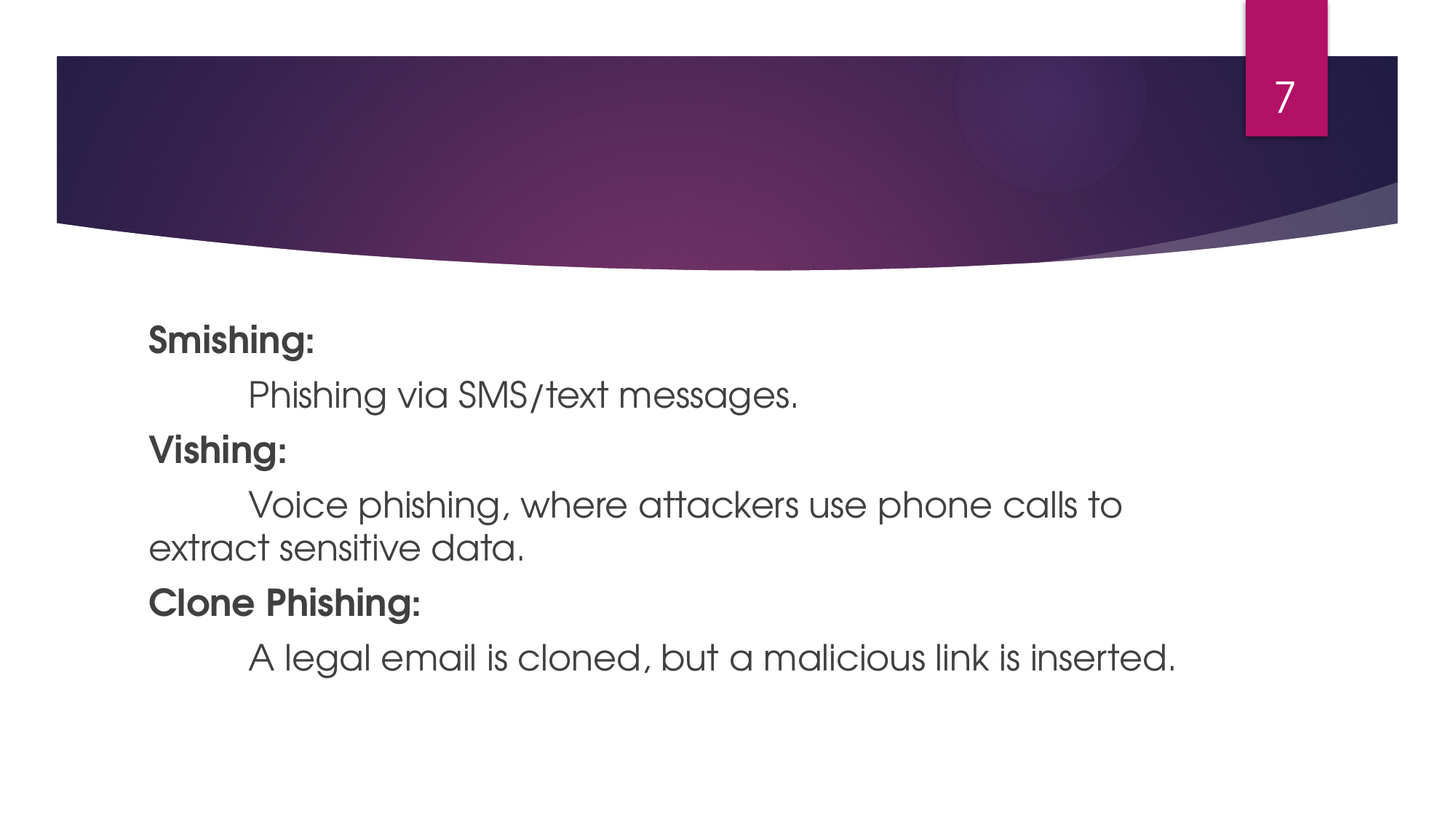

7
#
Smishing:
          Phishing via SMS/text messages.
Vishing:
          Voice phishing, where attackers use phone calls to extract sensitive data.
Clone Phishing:
          A legal email is cloned, but a malicious link is inserted.